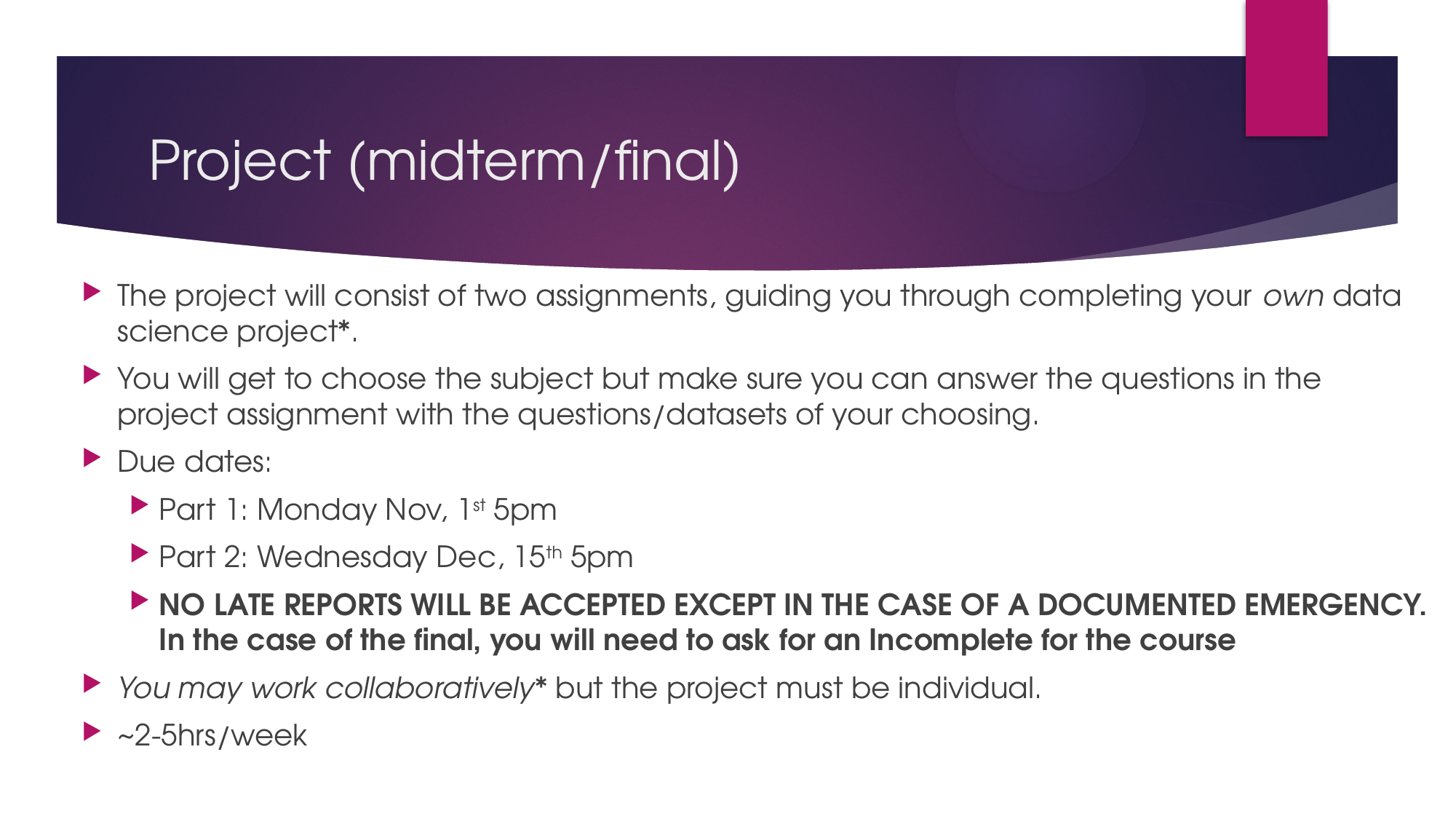

# Project (midterm/final)
The project will consist of two assignments, guiding you through completing your own data science project*.
You will get to choose the subject but make sure you can answer the questions in the project assignment with the questions/datasets of your choosing.
Due dates:
Part 1: Monday Nov, 1st 5pm
Part 2: Wednesday Dec, 15th 5pm
NO LATE REPORTS WILL BE ACCEPTED EXCEPT IN THE CASE OF A DOCUMENTED EMERGENCY. In the case of the final, you will need to ask for an Incomplete for the course
You may work collaboratively* but the project must be individual.
~2-5hrs/week